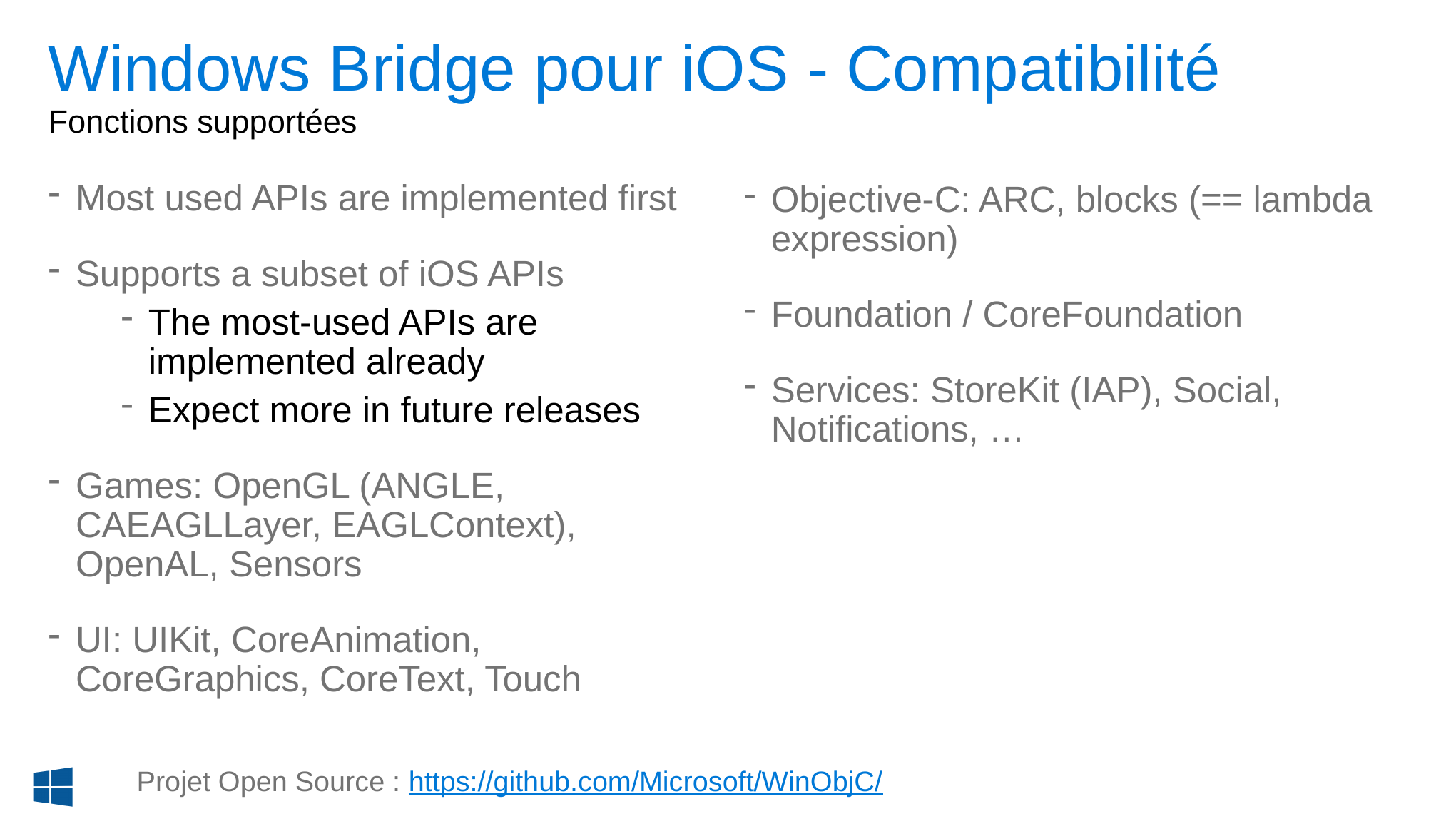

# Windows Bridge pour iOS - Compatibilité Fonctions supportées
Most used APIs are implemented first
Supports a subset of iOS APIs
The most-used APIs are implemented already
Expect more in future releases
Games: OpenGL (ANGLE, CAEAGLLayer, EAGLContext), OpenAL, Sensors
UI: UIKit, CoreAnimation, CoreGraphics, CoreText, Touch
Objective-C: ARC, blocks (== lambda expression)
Foundation / CoreFoundation
Services: StoreKit (IAP), Social, Notifications, …

Projet Open Source : https://github.com/Microsoft/WinObjC/